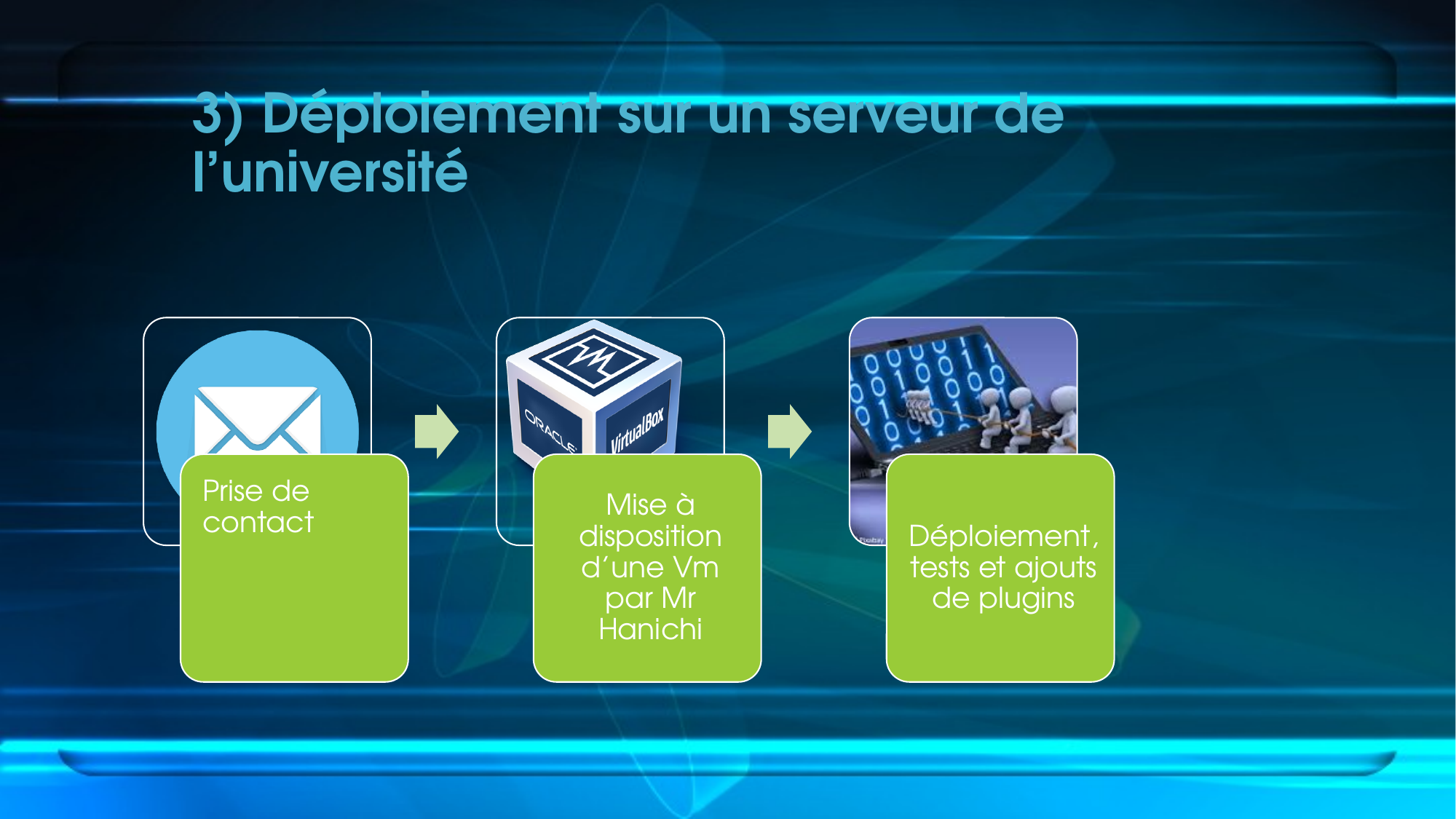

# 3) Déploiement sur un serveur de l’université
Prise de contact

Mise à disposition d’une Vm par Mr Hanichi

Déploiement, tests et ajouts de plugins